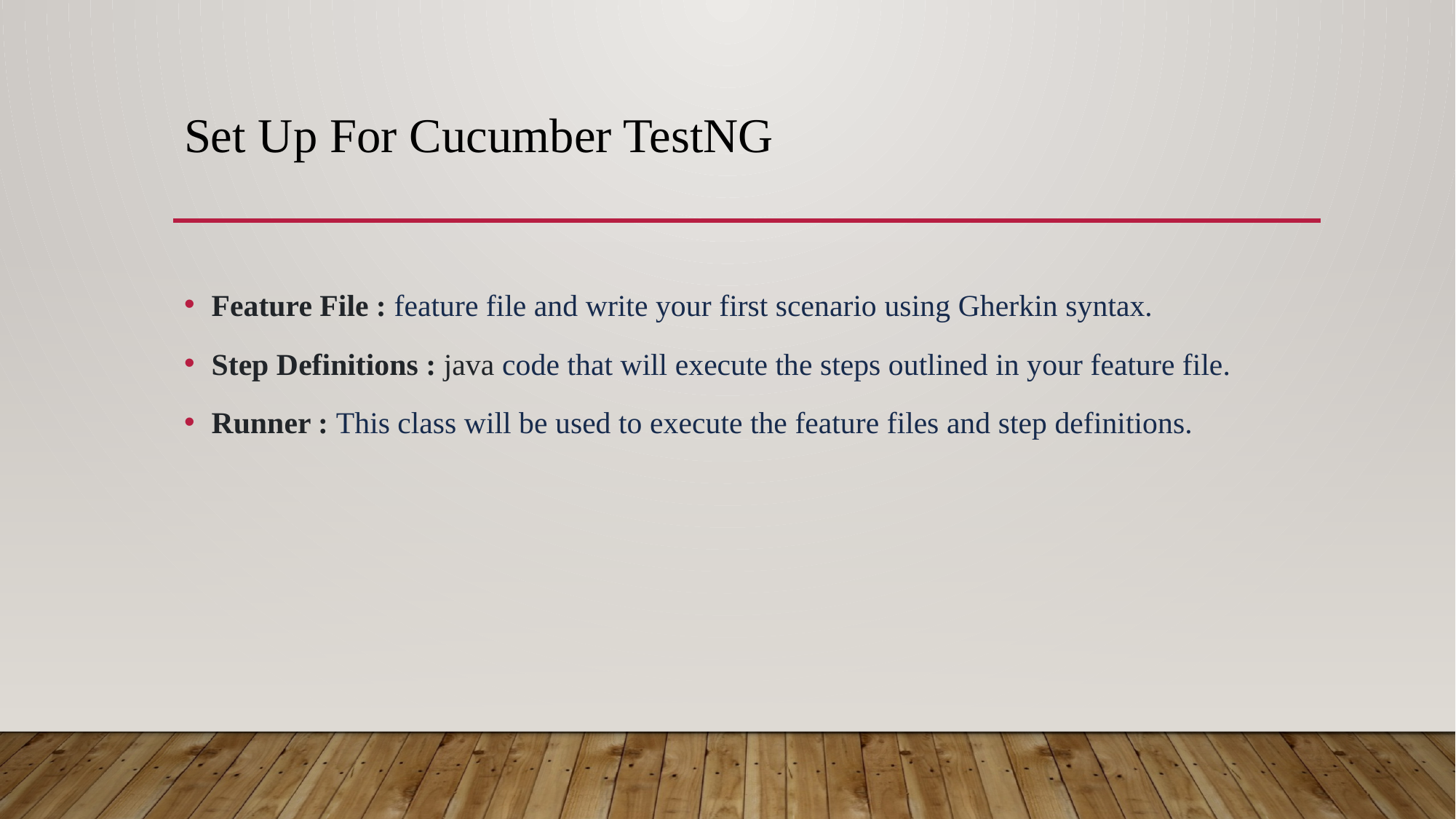

# Set Up For Cucumber TestNG
Feature File : feature file and write your first scenario using Gherkin syntax.
Step Definitions : java code that will execute the steps outlined in your feature file.
Runner : This class will be used to execute the feature files and step definitions.